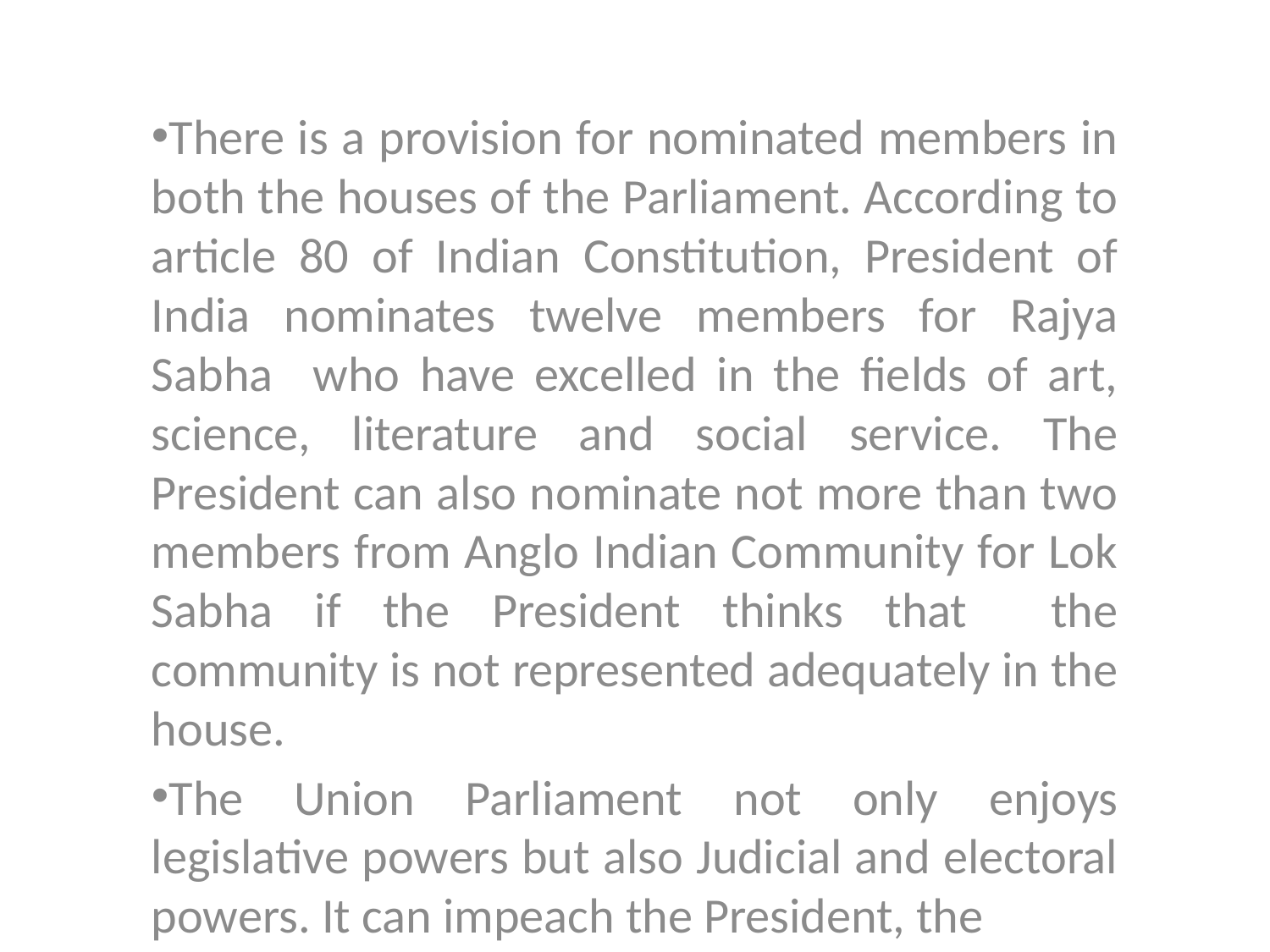

There is a provision for nominated members in both the houses of the Parliament. According to article 80 of Indian Constitution, President of India nominates twelve members for Rajya Sabha  who have excelled in the fields of art, science, literature and social service. The President can also nominate not more than two members from Anglo Indian Community for Lok Sabha if the President thinks that  the community is not represented adequately in the house.
The Union Parliament not only enjoys legislative powers but also Judicial and electoral powers. It can impeach the President, the